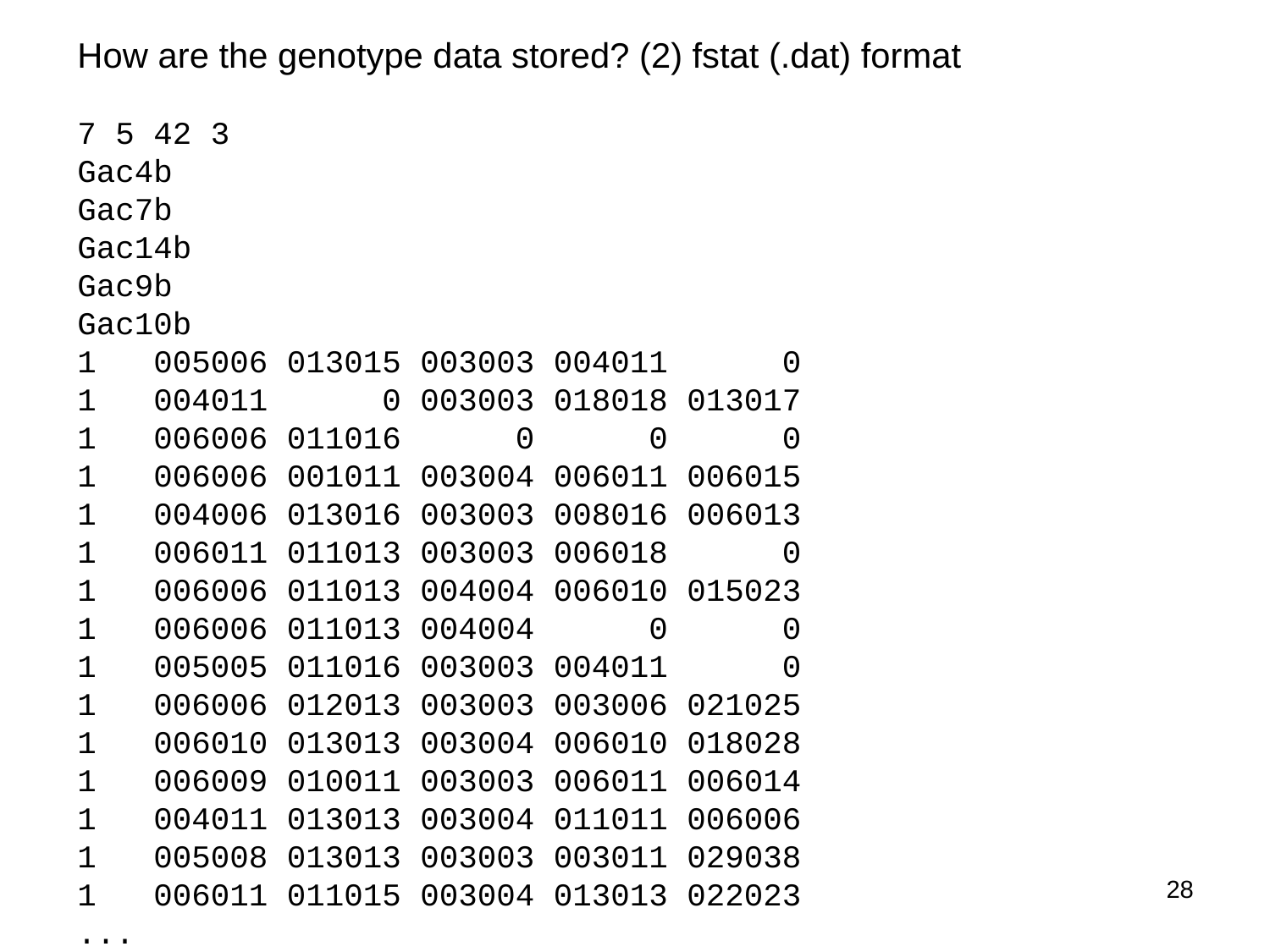

How are the genotype data stored? (2) fstat (.dat) format
7 5 42 3
Gac4b
Gac7b
Gac14b
Gac9b
Gac10b
1   005006 013015 003003 004011      0
1   004011      0 003003 018018 013017
1   006006 011016      0      0      0
1   006006 001011 003004 006011 006015
1   004006 013016 003003 008016 006013
1   006011 011013 003003 006018      0
1   006006 011013 004004 006010 015023
1   006006 011013 004004      0      0
1   005005 011016 003003 004011      0
1   006006 012013 003003 003006 021025
1   006010 013013 003004 006010 018028
1   006009 010011 003003 006011 006014
1   004011 013013 003004 011011 006006
1   005008 013013 003003 003011 029038
1   006011 011015 003004 013013 022023
...
28